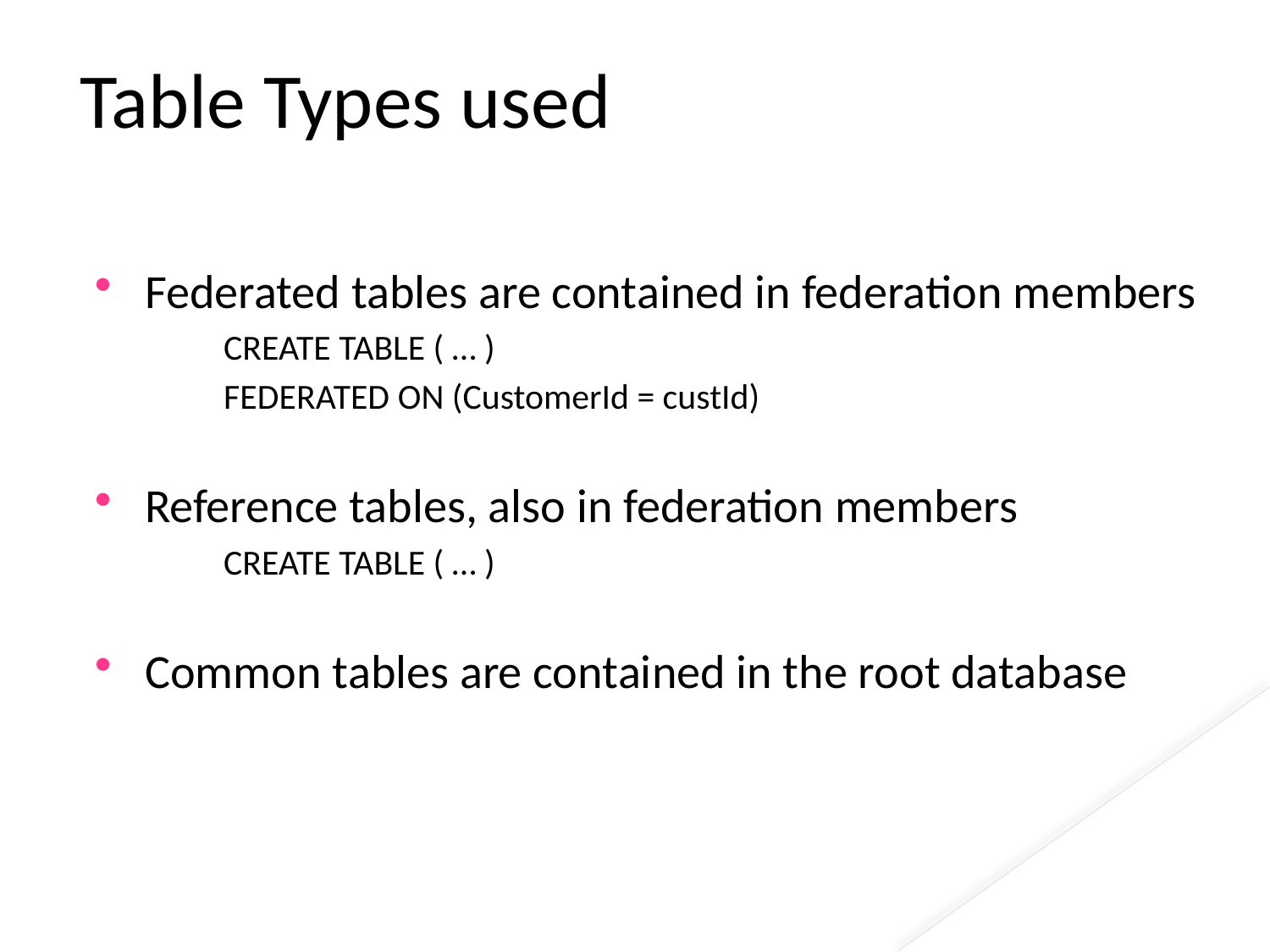

# Table Types used

Federated tables are contained in federation members
	CREATE TABLE ( … )
	FEDERATED ON (CustomerId = custId)

Reference tables, also in federation members
	CREATE TABLE ( … )

Common tables are contained in the root database